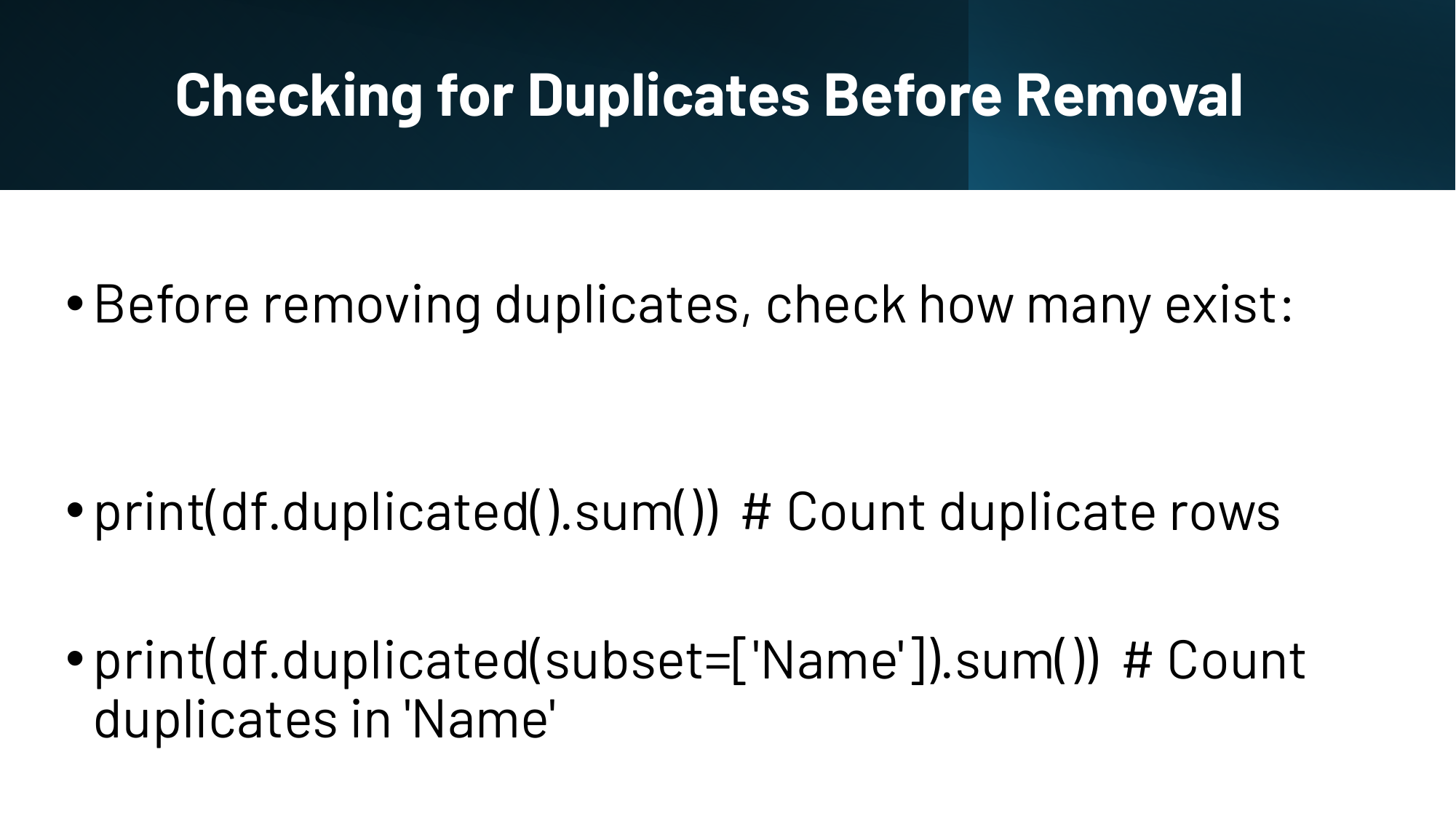

# Checking for Duplicates Before Removal

Before removing duplicates, check how many exist:

print(df.duplicated().sum())  # Count duplicate rows

print(df.duplicated(subset=['Name']).sum())  # Count duplicates in 'Name'